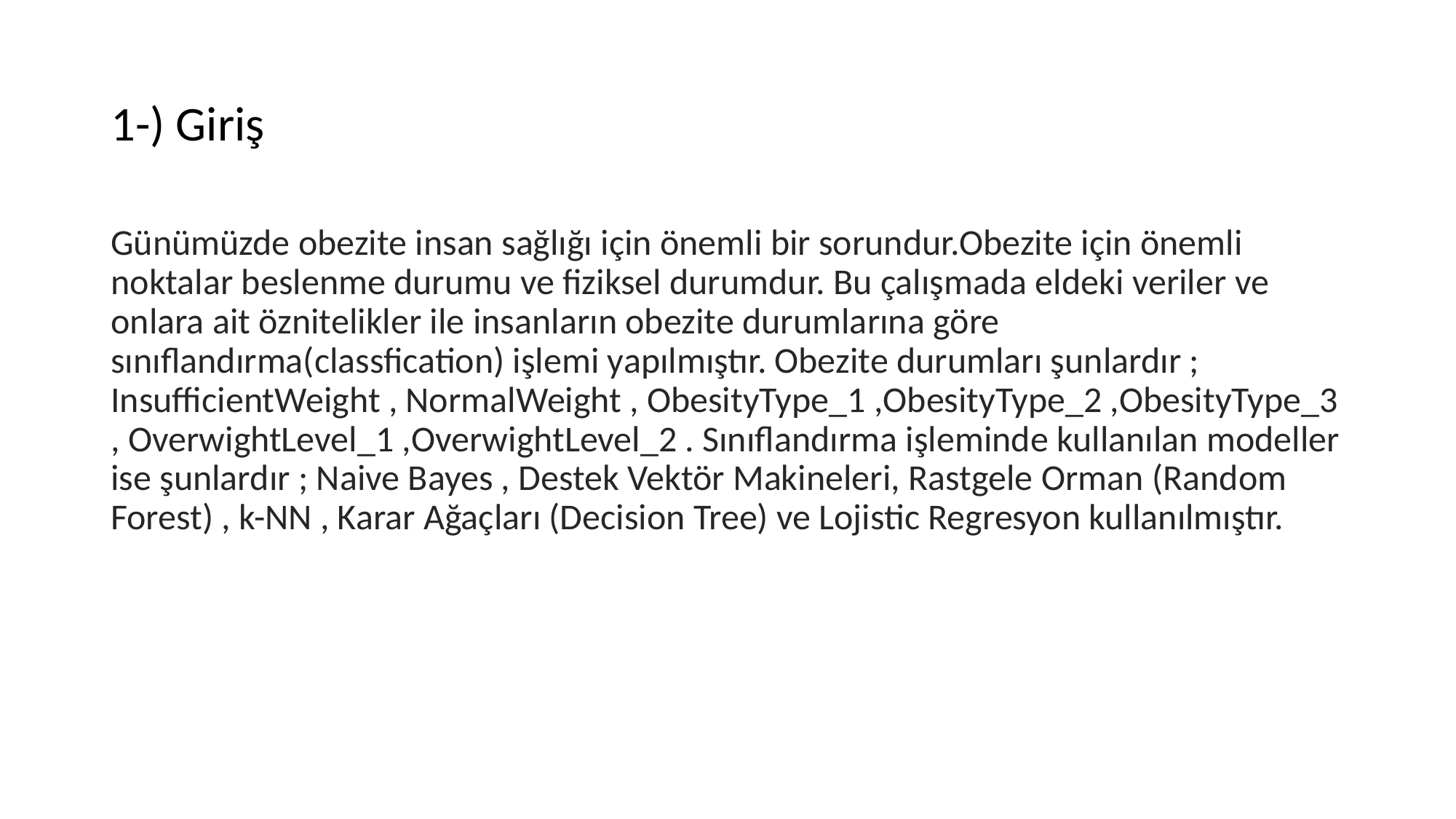

# 1-) Giriş
Günümüzde obezite insan sağlığı için önemli bir sorundur.Obezite için önemli noktalar beslenme durumu ve fiziksel durumdur. Bu çalışmada eldeki veriler ve onlara ait öznitelikler ile insanların obezite durumlarına göre sınıflandırma(classfication) işlemi yapılmıştır. Obezite durumları şunlardır ; InsufficientWeight , NormalWeight , ObesityType_1 ,ObesityType_2 ,ObesityType_3 , OverwightLevel_1 ,OverwightLevel_2 . Sınıflandırma işleminde kullanılan modeller ise şunlardır ; Naive Bayes , Destek Vektör Makineleri, Rastgele Orman (Random Forest) , k-NN , Karar Ağaçları (Decision Tree) ve Lojistic Regresyon kullanılmıştır.